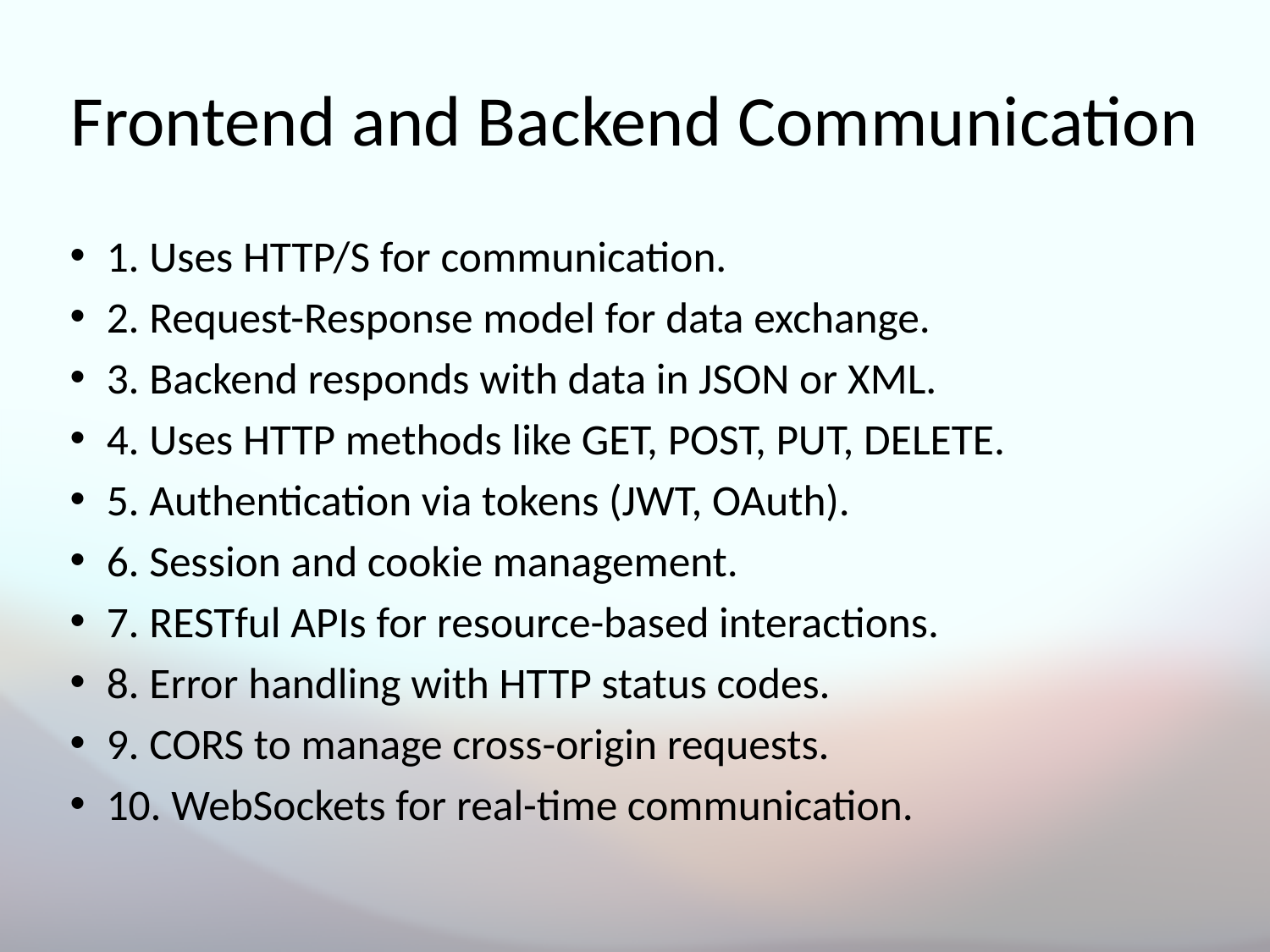

# Frontend and Backend Communication
1. Uses HTTP/S for communication.
2. Request-Response model for data exchange.
3. Backend responds with data in JSON or XML.
4. Uses HTTP methods like GET, POST, PUT, DELETE.
5. Authentication via tokens (JWT, OAuth).
6. Session and cookie management.
7. RESTful APIs for resource-based interactions.
8. Error handling with HTTP status codes.
9. CORS to manage cross-origin requests.
10. WebSockets for real-time communication.